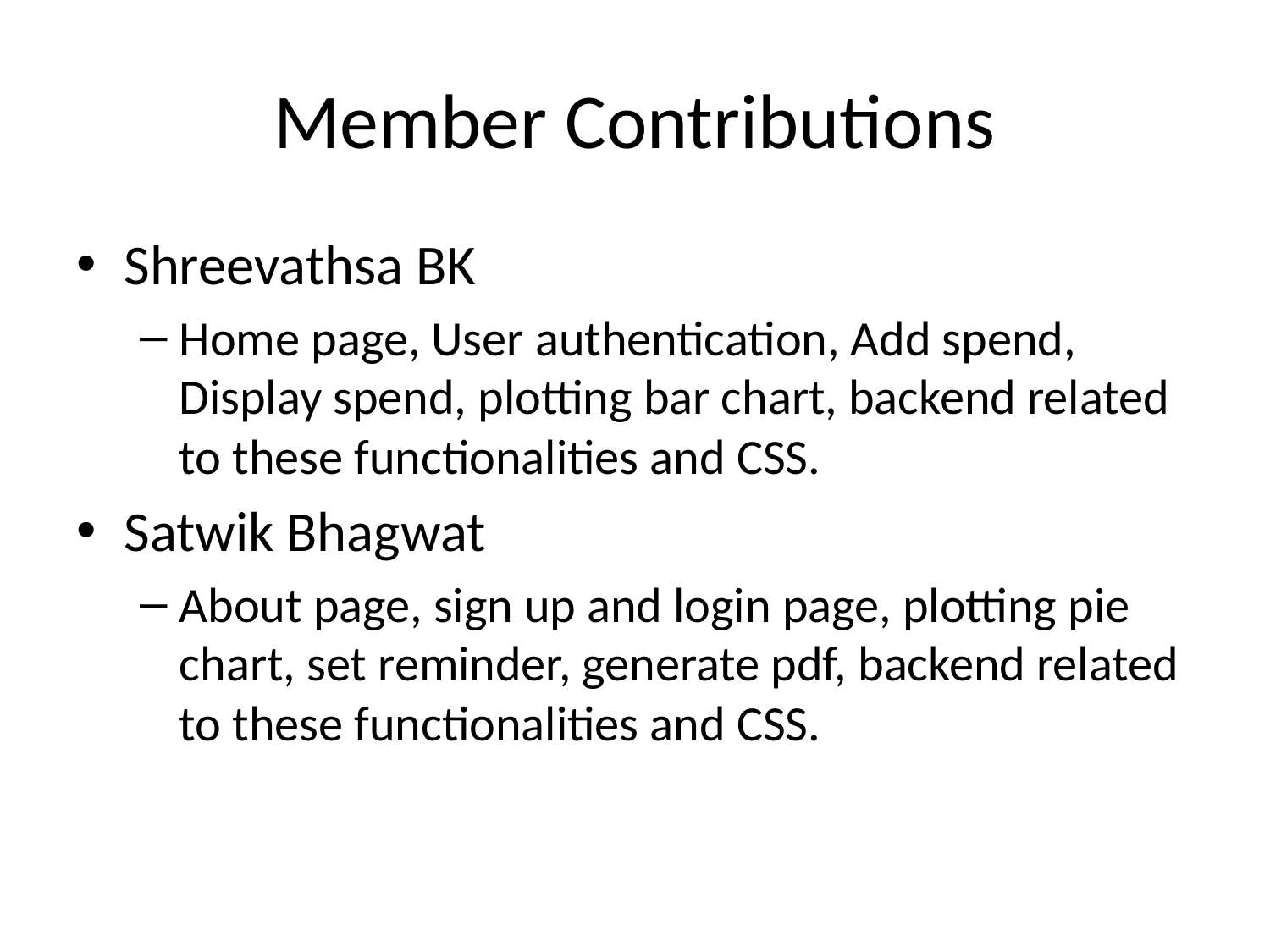

# Member Contributions
Shreevathsa BK
Home page, User authentication, Add spend, Display spend, plotting bar chart, backend related to these functionalities and CSS.
Satwik Bhagwat
About page, sign up and login page, plotting pie chart, set reminder, generate pdf, backend related to these functionalities and CSS.